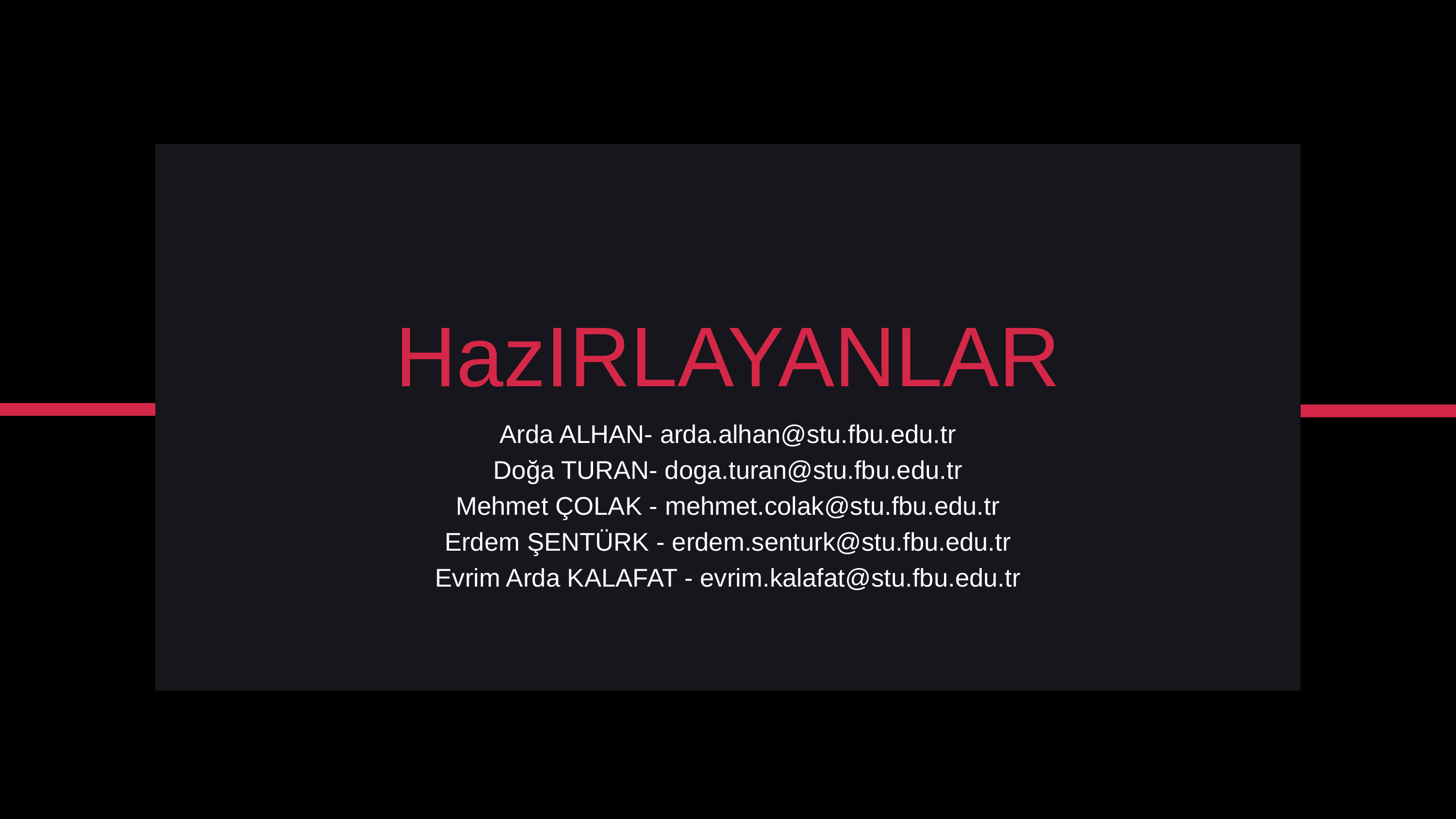

HazIRLAYANLAR
Arda ALHAN- arda.alhan@stu.fbu.edu.tr
Doğa TURAN- doga.turan@stu.fbu.edu.tr
Mehmet ÇOLAK - mehmet.colak@stu.fbu.edu.tr
Erdem ŞENTÜRK - erdem.senturk@stu.fbu.edu.tr
Evrim Arda KALAFAT - evrim.kalafat@stu.fbu.edu.tr